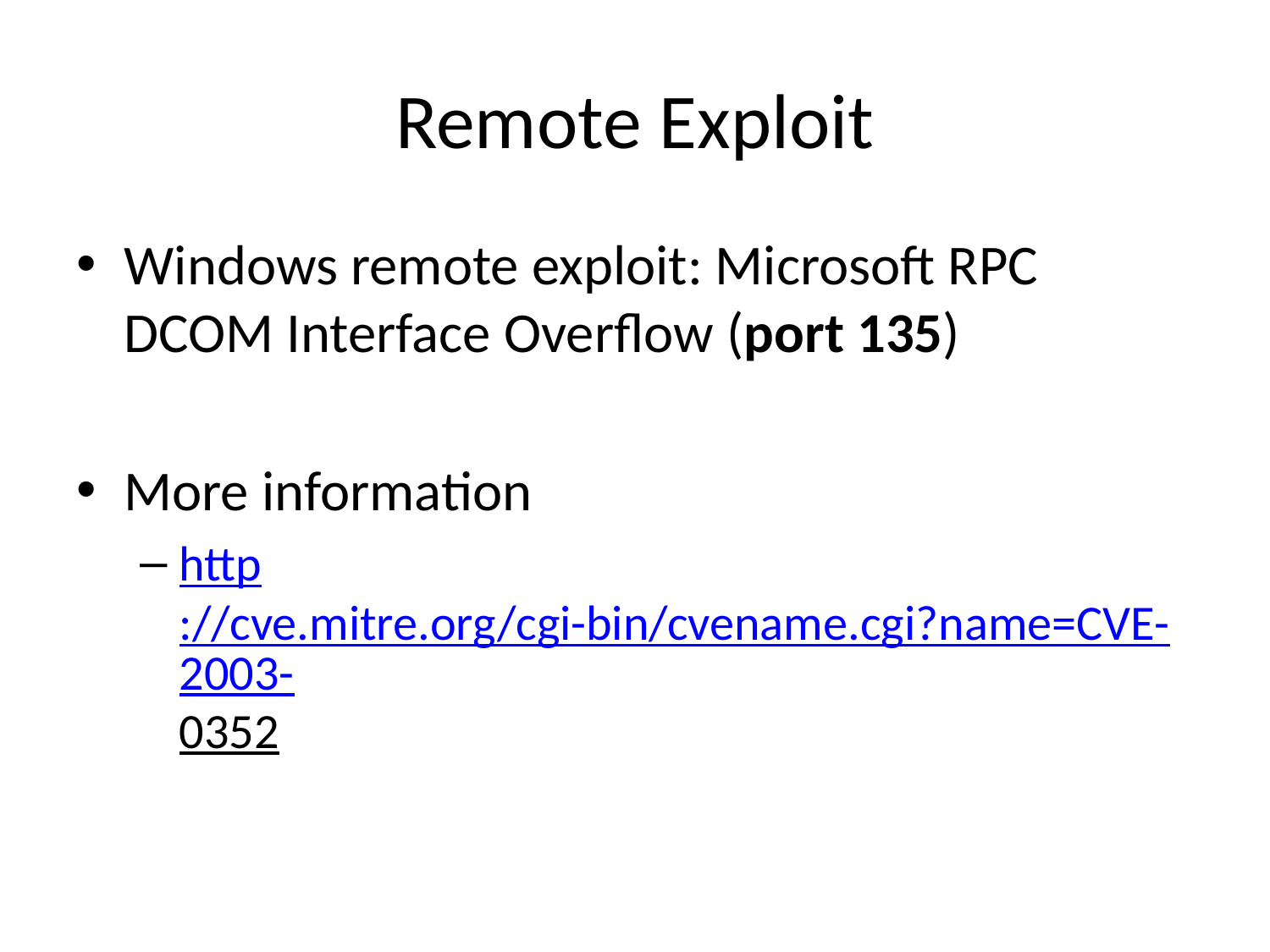

# Remote Exploit
Windows remote exploit: Microsoft RPC DCOM Interface Overflow (port 135)

More information
http://cve.mitre.org/cgi-bin/cvename.cgi?name=CVE-2003-0352